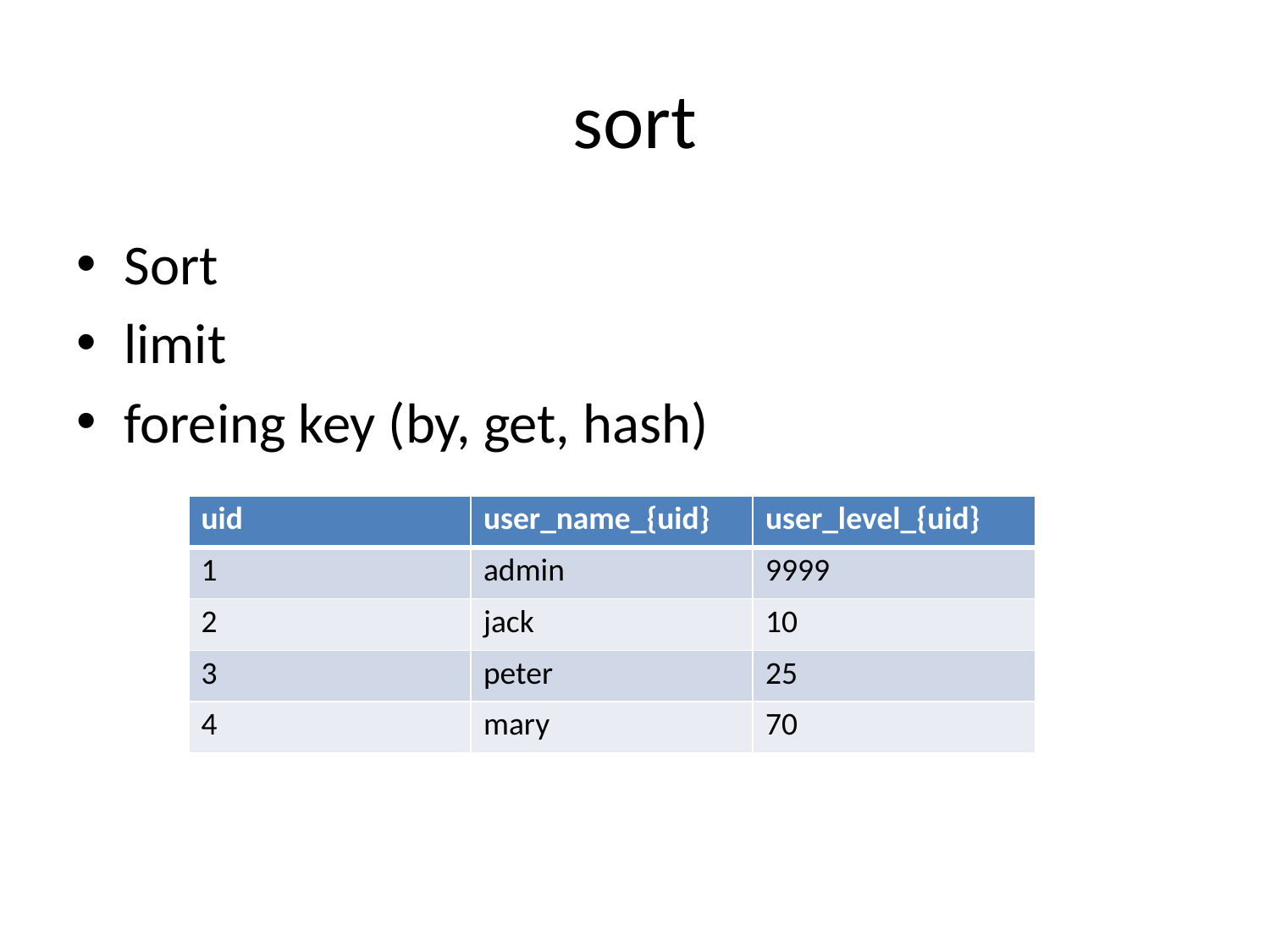

# sort
Sort
limit
foreing key (by, get, hash)

| uid | user\_name\_{uid} | user\_level\_{uid} |
| --- | --- | --- |
| 1 | admin | 9999 |
| 2 | jack | 10 |
| 3 | peter | 25 |
| 4 | mary | 70 |